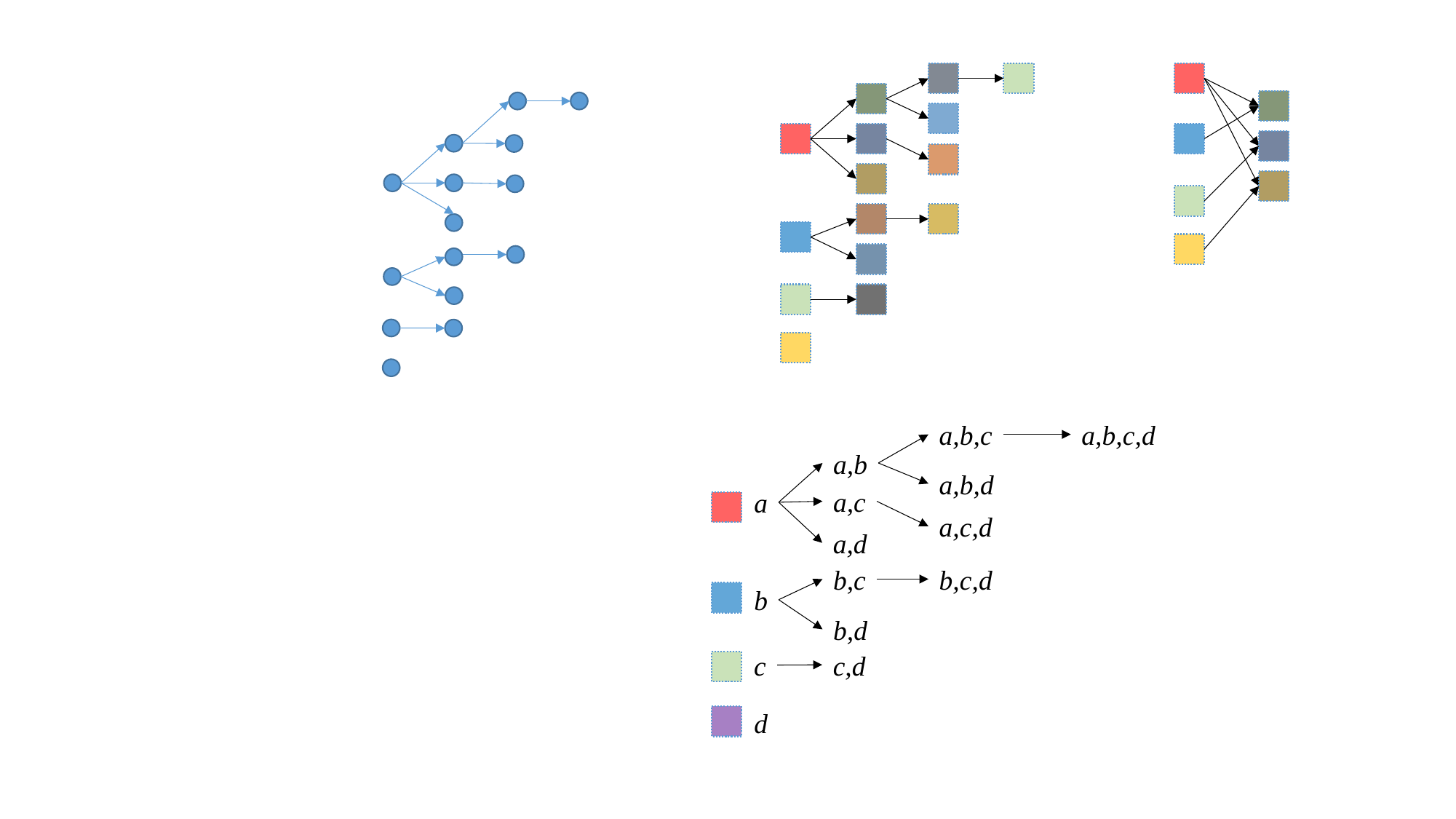

a,b,c
a,b,c,d
a,b
a,b,d
a,c
a

a,c,d
a,d
b,c
b,c,d
b

b,d
c,d
c

d